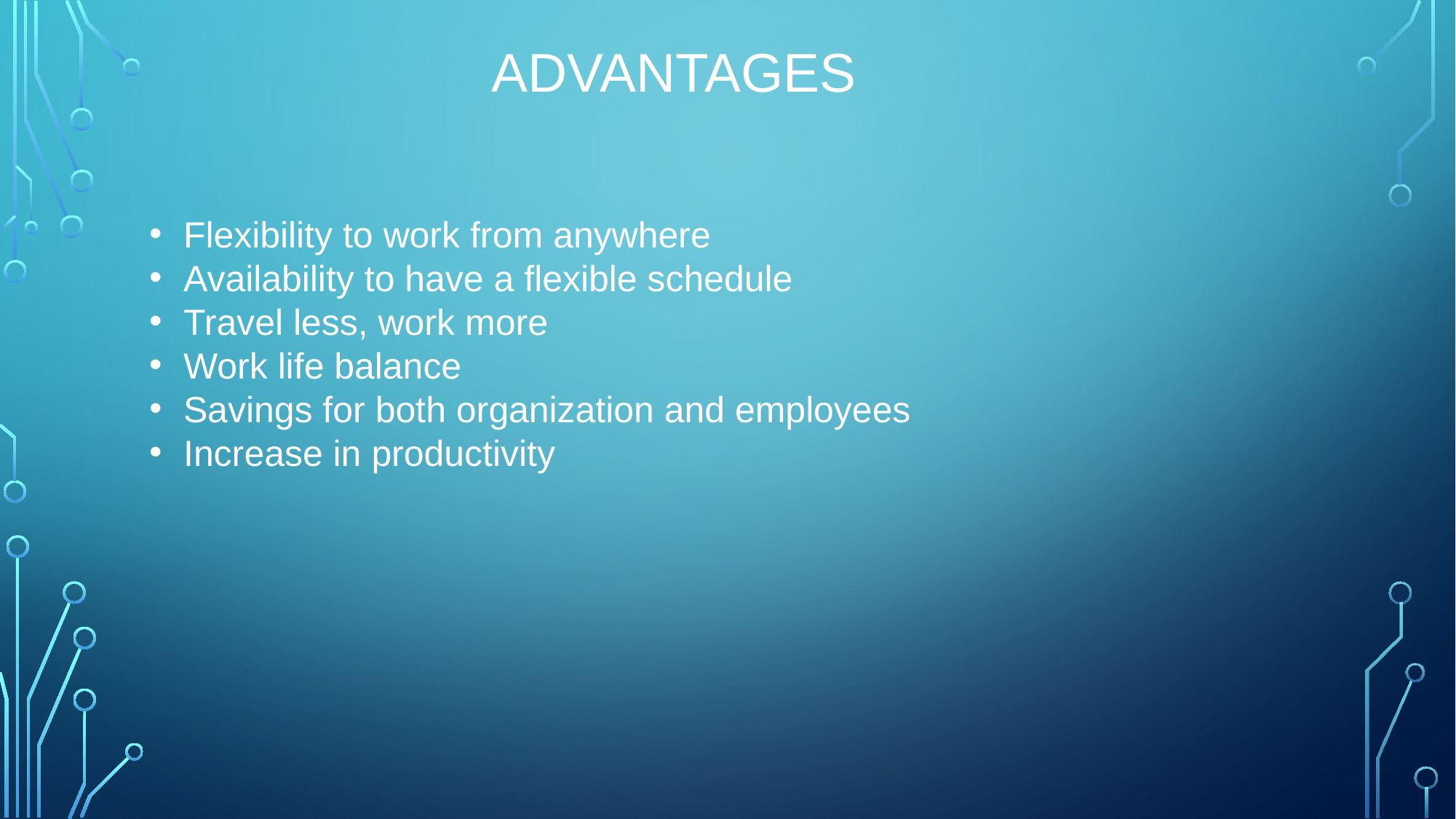

# Advantages
Flexibility to work from anywhere
Availability to have a flexible schedule
Travel less, work more
Work life balance
Savings for both organization and employees
Increase in productivity